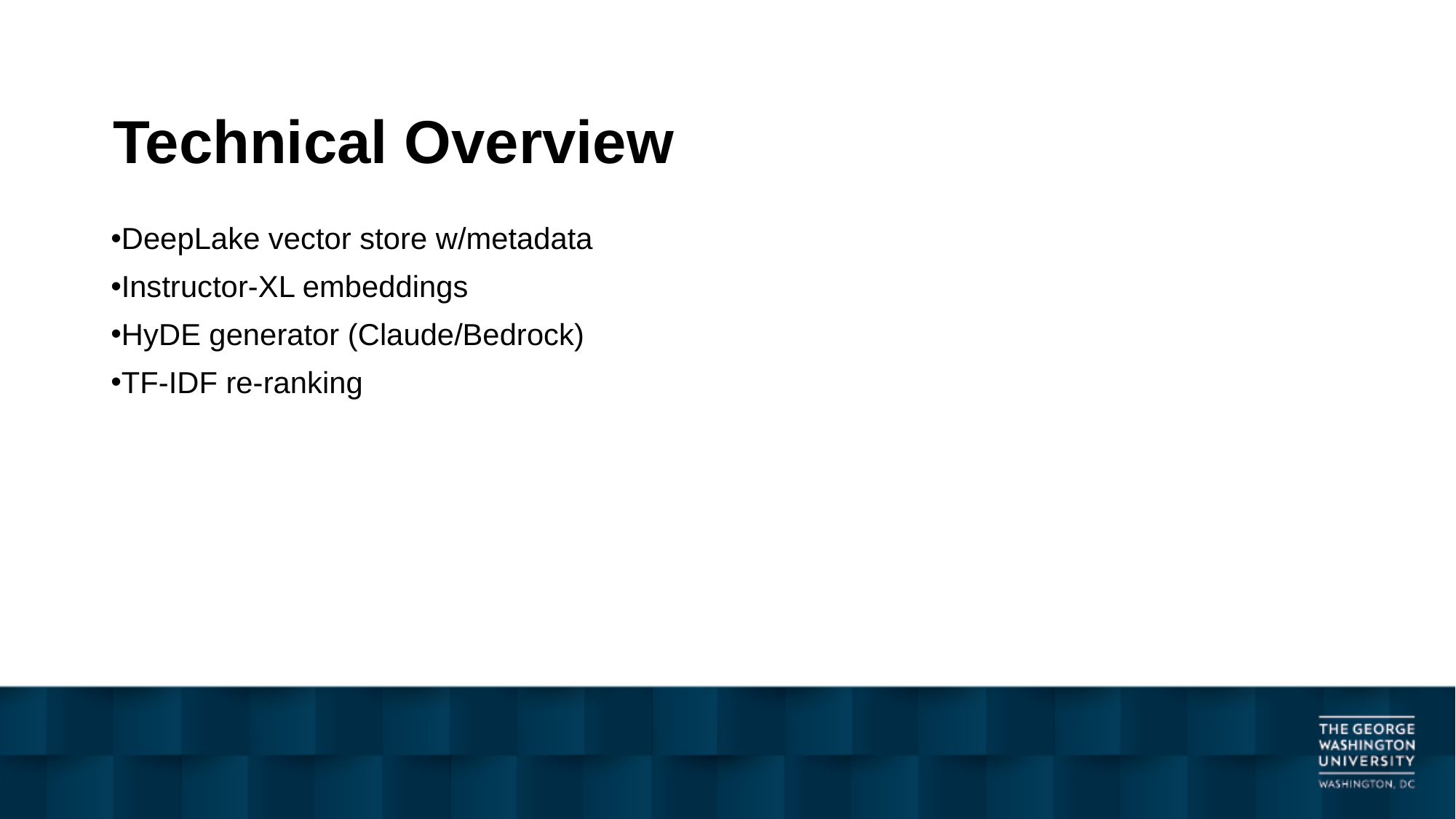

# Technical Overview
DeepLake vector store w/metadata
Instructor-XL embeddings
HyDE generator (Claude/Bedrock)
TF-IDF re-ranking